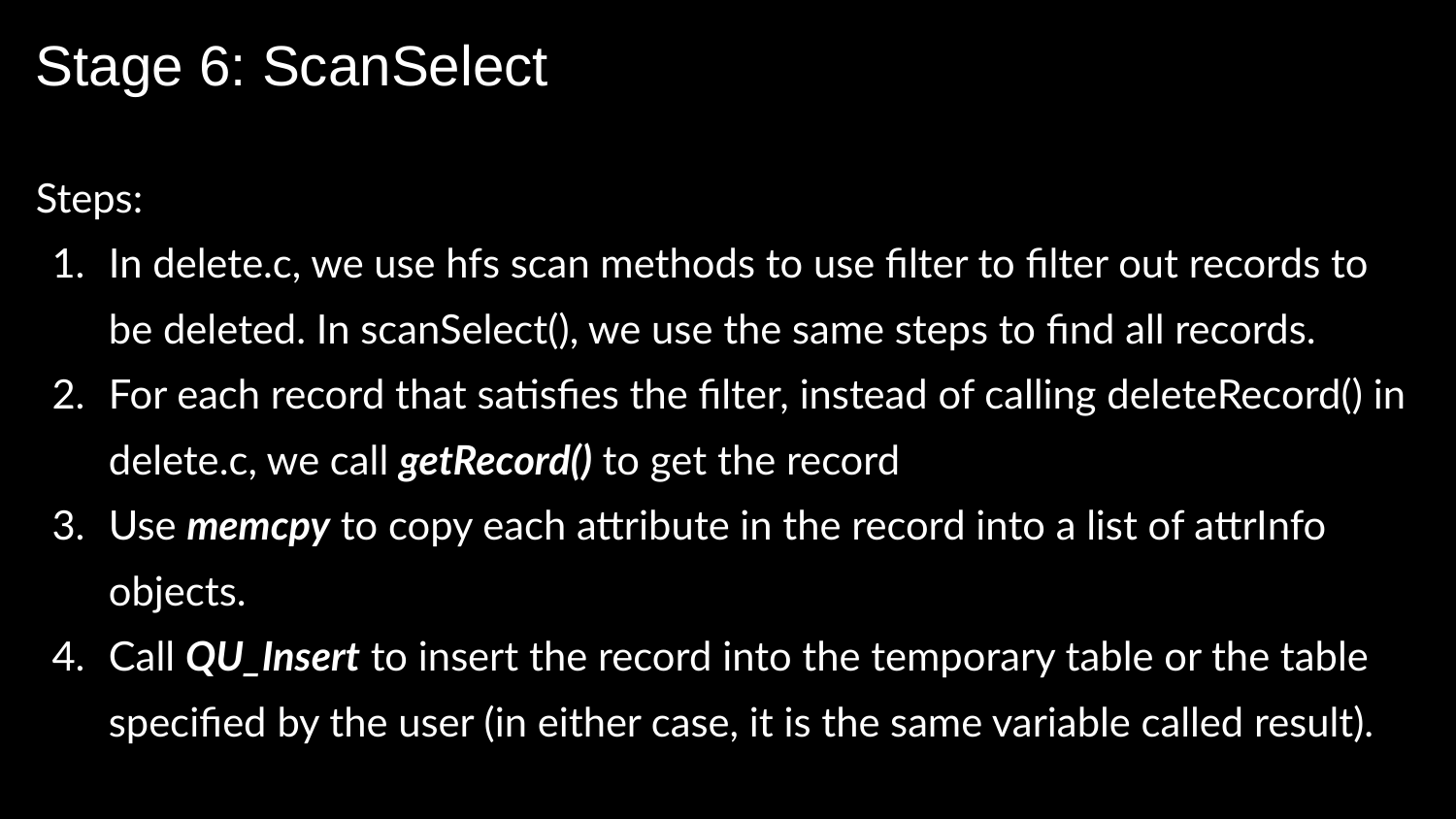

Stage 6: ScanSelect
Steps:
In delete.c, we use hfs scan methods to use filter to filter out records to be deleted. In scanSelect(), we use the same steps to find all records.
For each record that satisfies the filter, instead of calling deleteRecord() in delete.c, we call getRecord() to get the record
Use memcpy to copy each attribute in the record into a list of attrInfo objects.
Call QU_Insert to insert the record into the temporary table or the table specified by the user (in either case, it is the same variable called result).

Open "result" as an InsertFileScan object
Open current table (to be scanned) as a HeapFileScan object
Check if an unconditional scan is required
Check attrType: INTEGER, FLOAT, STRING
Scan the current table
If find a record, then copy stuff over to the temporary record (memcpy)
Insert into the output table